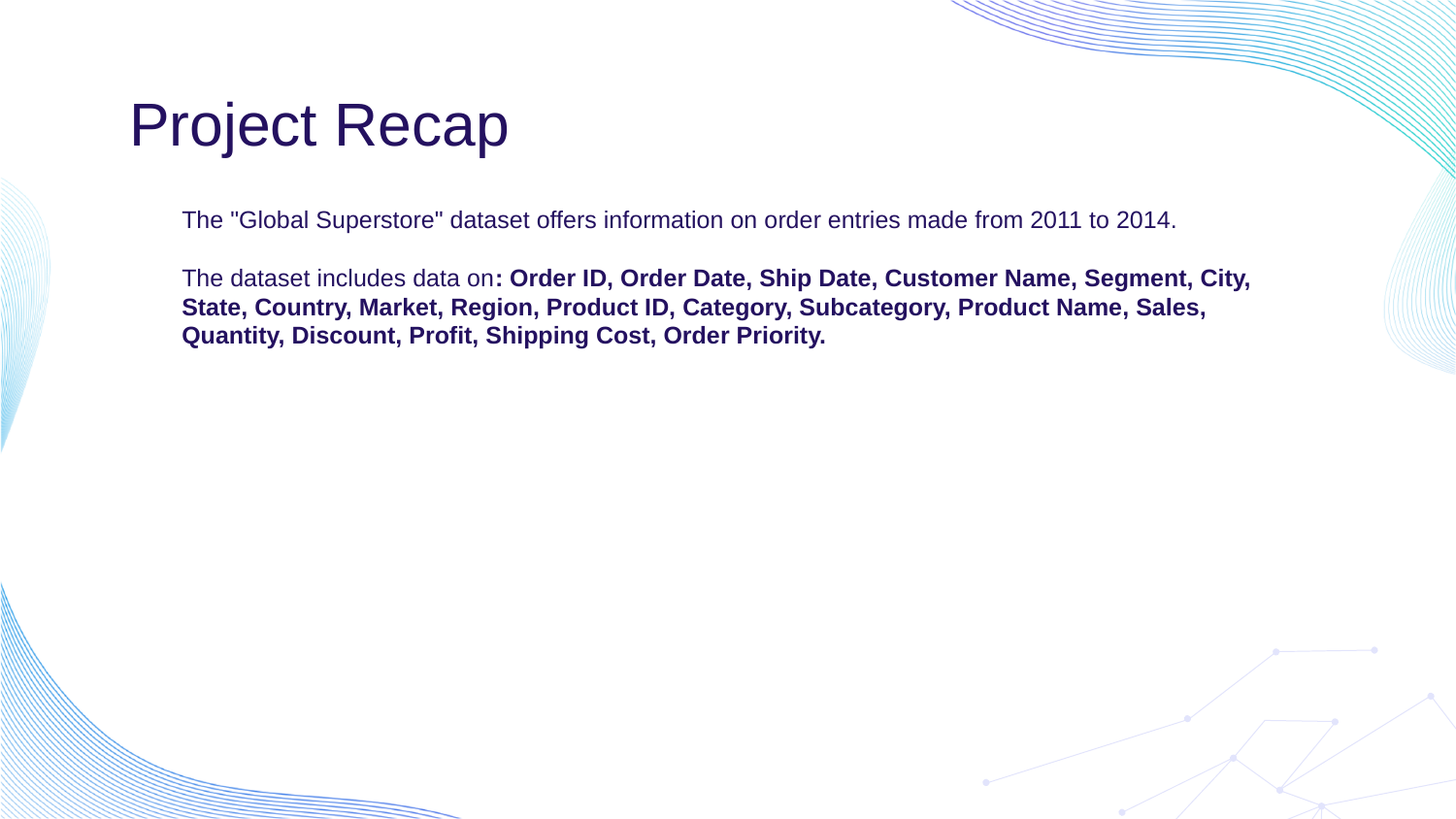

# Project Recap
The "Global Superstore" dataset offers information on order entries made from 2011 to 2014.

The dataset includes data on: Order ID, Order Date, Ship Date, Customer Name, Segment, City, State, Country, Market, Region, Product ID, Category, Subcategory, Product Name, Sales, Quantity, Discount, Profit, Shipping Cost, Order Priority.